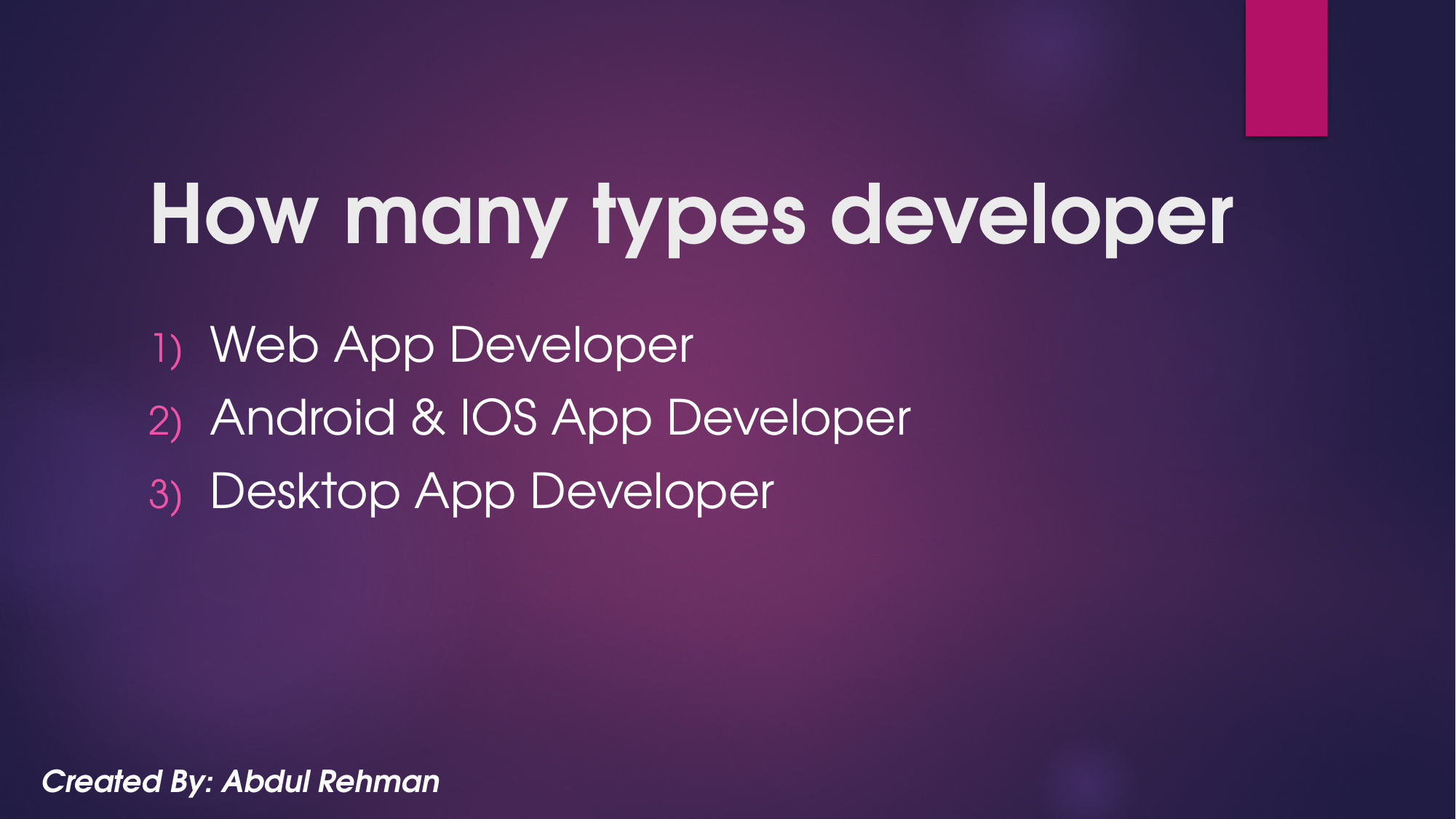

# How many types developer
Web App Developer
Android & IOS App Developer
Desktop App Developer
Created By: Abdul Rehman